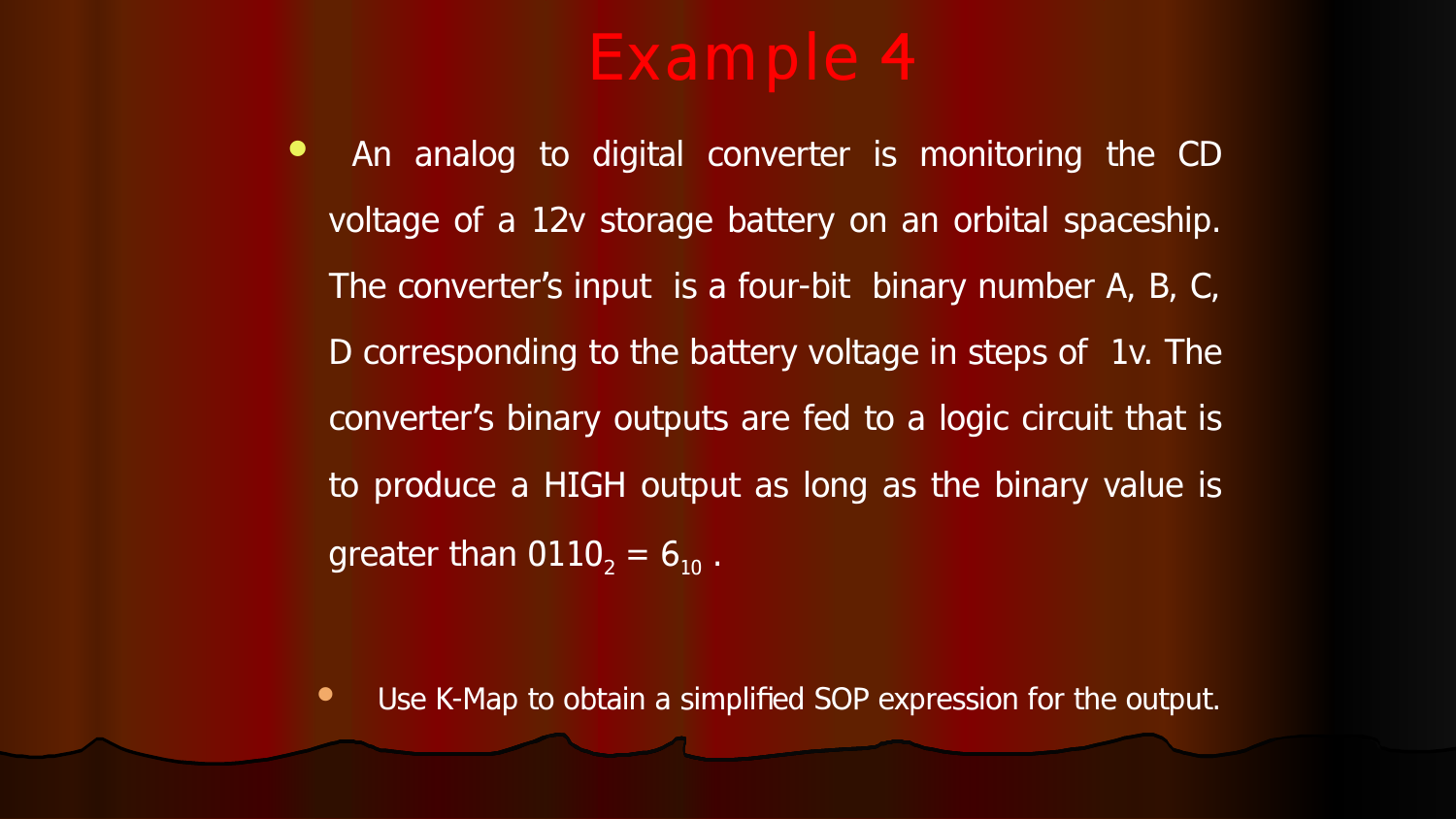

# Example 4
 An analog to digital converter is monitoring the CD voltage of a 12v storage battery on an orbital spaceship. The converter’s input  is a four-bit  binary number A, B, C, D corresponding to the battery voltage in steps of  1v. The converter’s binary outputs are fed to a logic circuit that is to produce a HIGH output as long as the binary value is greater than 01102 = 610 .

Use K-Map to obtain a simplified SOP expression for the output.